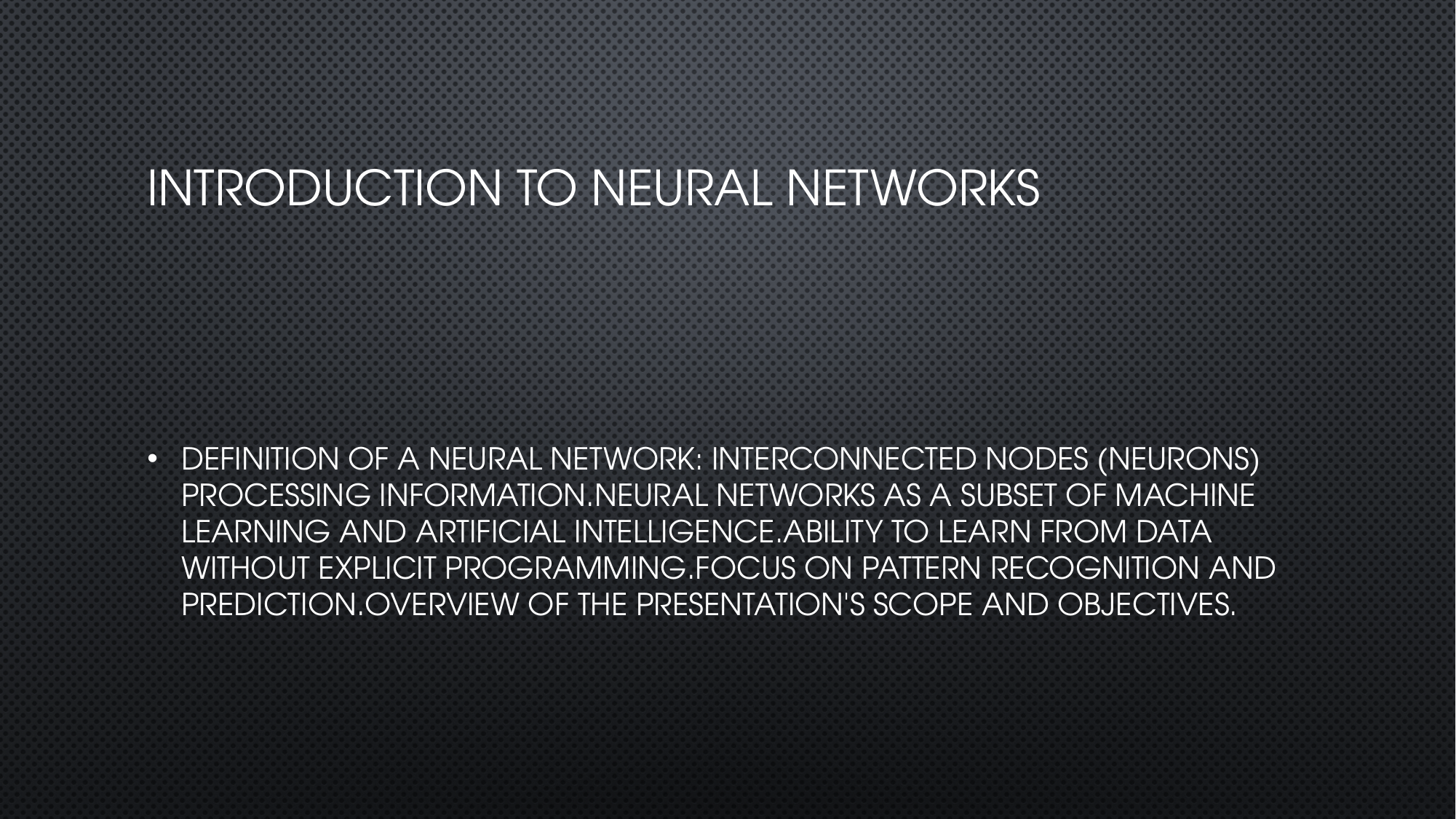

# Introduction to Neural Networks

Definition of a neural network: interconnected nodes (neurons) processing information.Neural networks as a subset of machine learning and artificial intelligence.Ability to learn from data without explicit programming.Focus on pattern recognition and prediction.Overview of the presentation's scope and objectives.